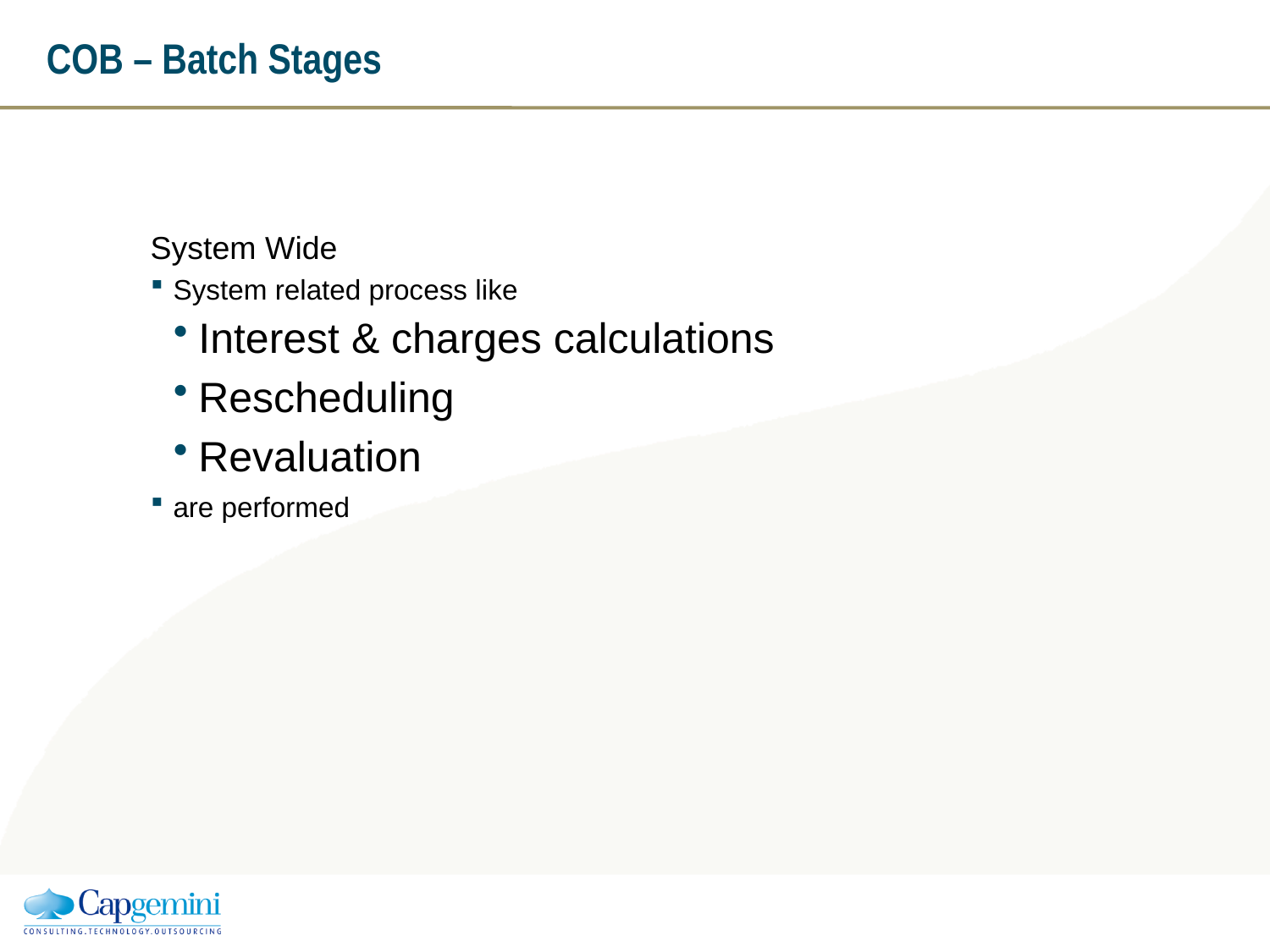

# COB – Batch Stages
System Wide
System related process like
Interest & charges calculations
Rescheduling
Revaluation
are performed